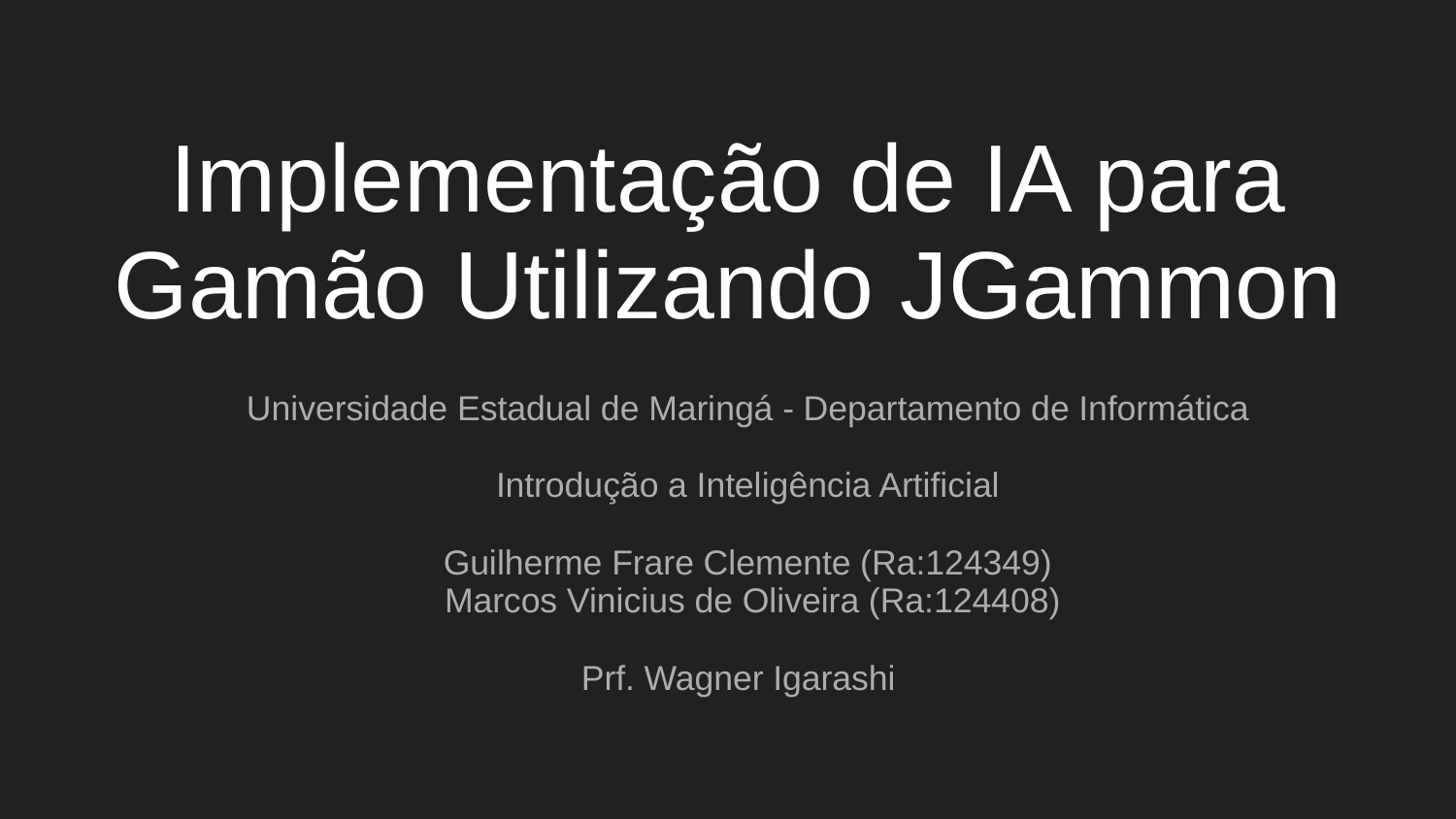

# Implementação de IA para Gamão Utilizando JGammon
Universidade Estadual de Maringá - Departamento de Informática
Introdução a Inteligência Artificial
Guilherme Frare Clemente (Ra:124349)
 Marcos Vinicius de Oliveira (Ra:124408)
Prf. Wagner Igarashi